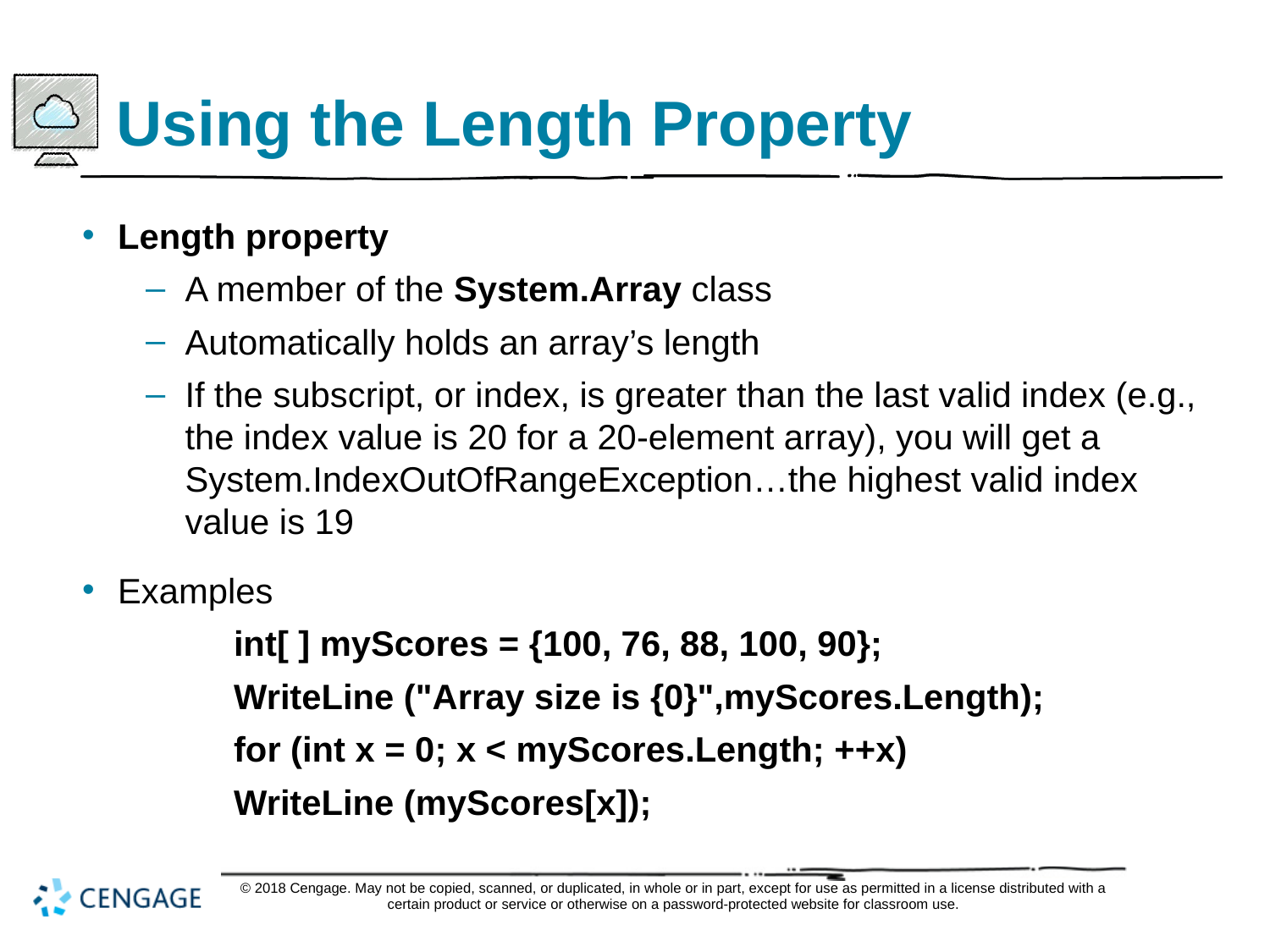

# Using the Length Property
Length property
A member of the System.Array class
Automatically holds an array’s length
If the subscript, or index, is greater than the last valid index (e.g., the index value is 20 for a 20-element array), you will get a System.IndexOutOfRangeException…the highest valid index value is 19
Examples
int[ ] myScores = {100, 76, 88, 100, 90};
WriteLine ("Array size is {0}",myScores.Length);
for (int x = 0; x < myScores.Length; ++x)
WriteLine (myScores[x]);
© 2018 Cengage. May not be copied, scanned, or duplicated, in whole or in part, except for use as permitted in a license distributed with a certain product or service or otherwise on a password-protected website for classroom use.